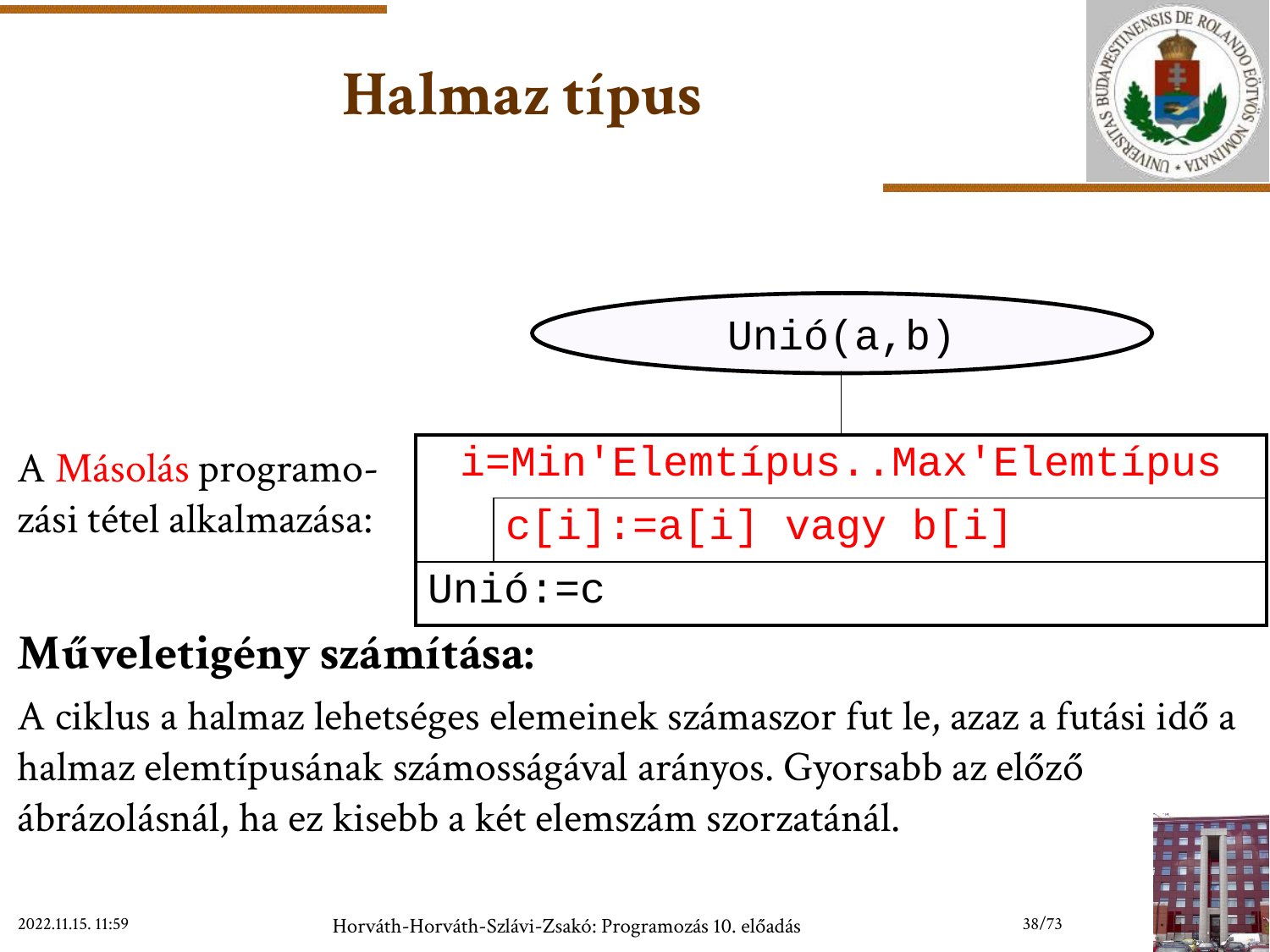

# Halmaz típus

A Másolás programo-
zási tétel alkalmazása:

Műveletigény számítása:
A ciklus a halmaz lehetséges elemeinek számaszor fut le, azaz a futási idő a halmaz elemtípusának számosságával arányos. Gyorsabb az előző ábrázolásnál, ha ez kisebb a két elemszám szorzatánál.
Unió(a,b)
|  |  |  |
| --- | --- | --- |
| i=Min'Elemtípus..Max'Elemtípus |  |  |
|  | c[i]:=a[i] vagy b[i] |  |
| Unió:=c |  |  |
2022.11.15. 11:59
Horváth-Horváth-Szlávi-Zsakó: Programozás 10. előadás
38/73